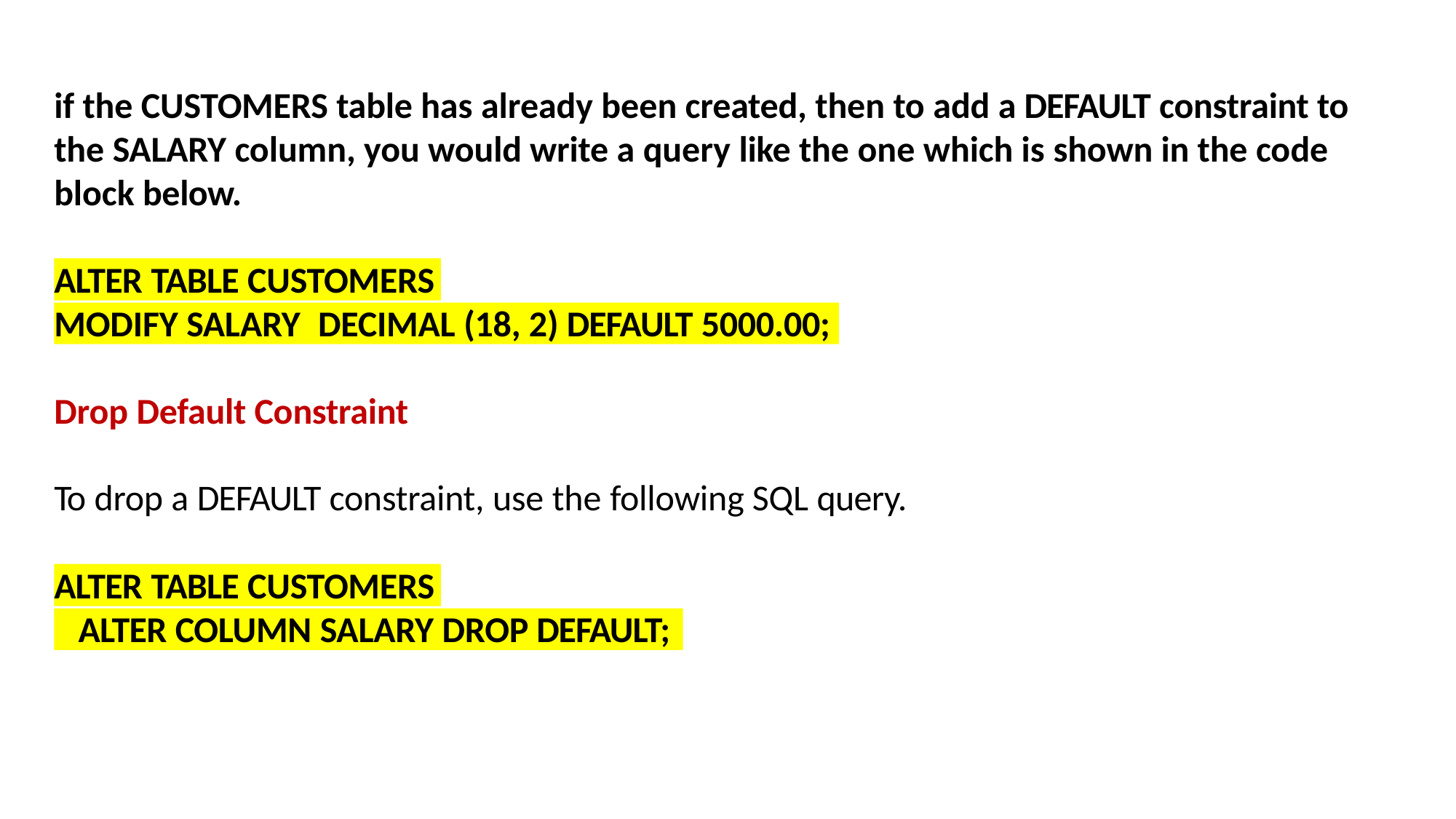

if the CUSTOMERS table has already been created, then to add a DEFAULT constraint to  the SALARY column, you would write a query like the one which is shown in the code  block below.
ALTER TABLE CUSTOMERS
MODIFY SALARY	DECIMAL (18, 2) DEFAULT 5000.00;
Drop Default Constraint

To drop a DEFAULT constraint, use the following SQL query.
ALTER TABLE CUSTOMERS
ALTER COLUMN SALARY DROP DEFAULT;